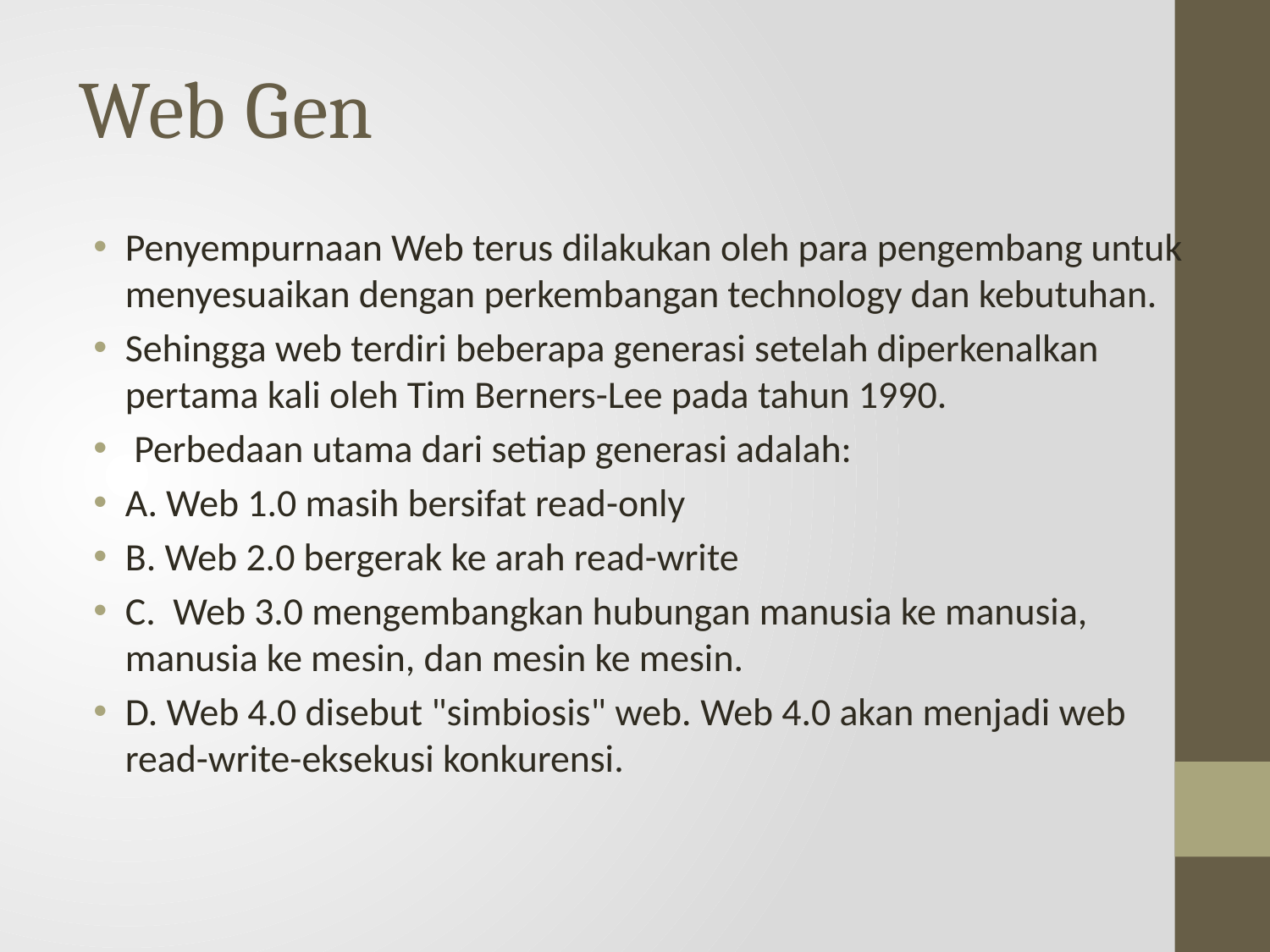

# Web Gen
Penyempurnaan Web terus dilakukan oleh para pengembang untuk menyesuaikan dengan perkembangan technology dan kebutuhan.
Sehingga web terdiri beberapa generasi setelah diperkenalkan pertama kali oleh Tim Berners-Lee pada tahun 1990.
 Perbedaan utama dari setiap generasi adalah:
A. Web 1.0 masih bersifat read-only
B. Web 2.0 bergerak ke arah read-write
C.  Web 3.0 mengembangkan hubungan manusia ke manusia, manusia ke mesin, dan mesin ke mesin.
D. Web 4.0 disebut "simbiosis" web. Web 4.0 akan menjadi web read-write-eksekusi konkurensi.